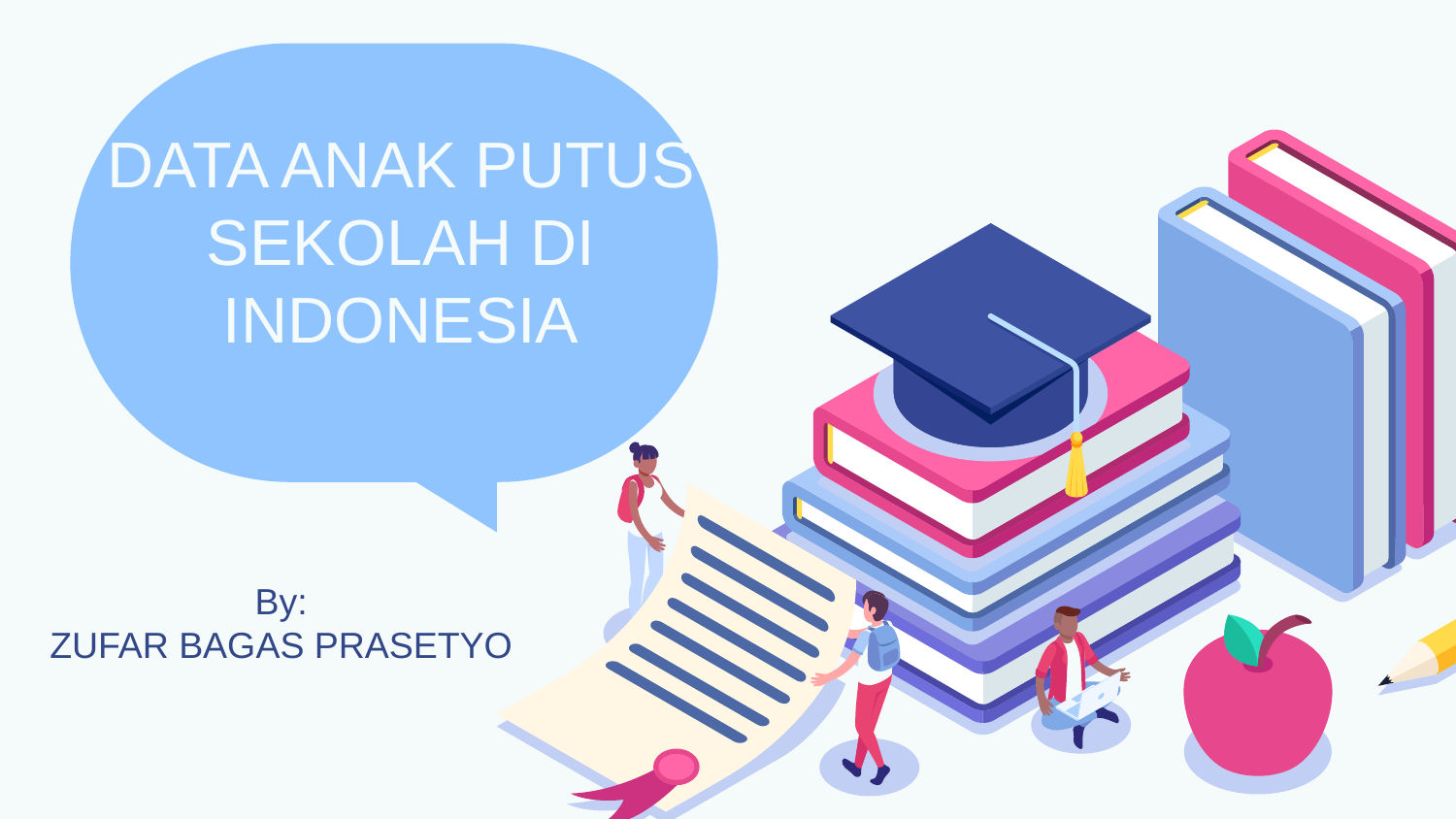

# DATA ANAK PUTUS SEKOLAH DI INDONESIA

By:
ZUFAR BAGAS PRASETYO